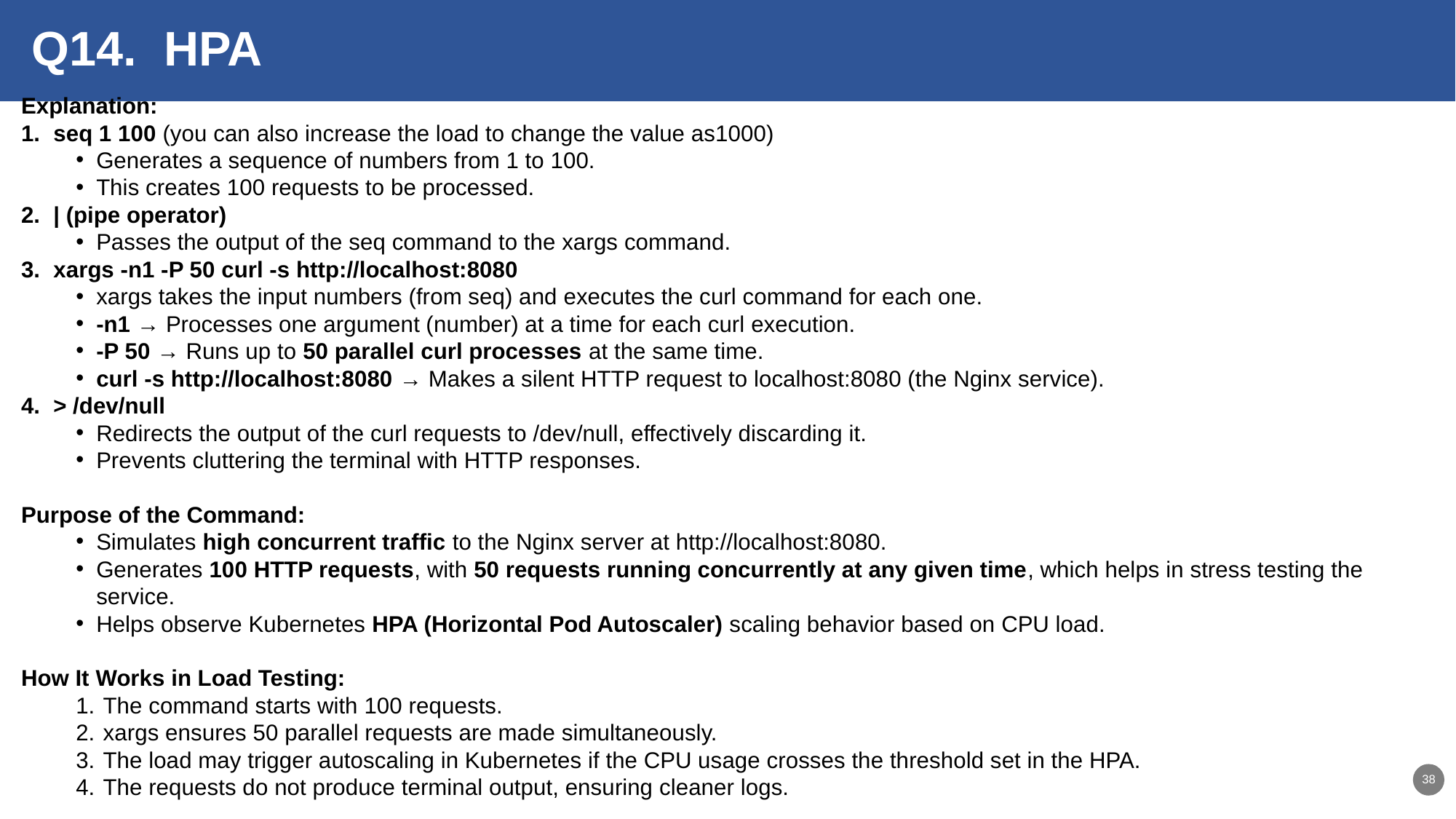

Q14.  HPA

Explanation:
 seq 1 100 (you can also increase the load to change the value as1000)
Generates a sequence of numbers from 1 to 100.
This creates 100 requests to be processed.
 | (pipe operator)
Passes the output of the seq command to the xargs command.
 xargs -n1 -P 50 curl -s http://localhost:8080
xargs takes the input numbers (from seq) and executes the curl command for each one.
-n1 → Processes one argument (number) at a time for each curl execution.
-P 50 → Runs up to 50 parallel curl processes at the same time.
curl -s http://localhost:8080 → Makes a silent HTTP request to localhost:8080 (the Nginx service).
 > /dev/null
Redirects the output of the curl requests to /dev/null, effectively discarding it.
Prevents cluttering the terminal with HTTP responses.

Purpose of the Command:
Simulates high concurrent traffic to the Nginx server at http://localhost:8080.
Generates 100 HTTP requests, with 50 requests running concurrently at any given time, which helps in stress testing the service.
Helps observe Kubernetes HPA (Horizontal Pod Autoscaler) scaling behavior based on CPU load.

How It Works in Load Testing:
The command starts with 100 requests.
xargs ensures 50 parallel requests are made simultaneously.
The load may trigger autoscaling in Kubernetes if the CPU usage crosses the threshold set in the HPA.
The requests do not produce terminal output, ensuring cleaner logs.